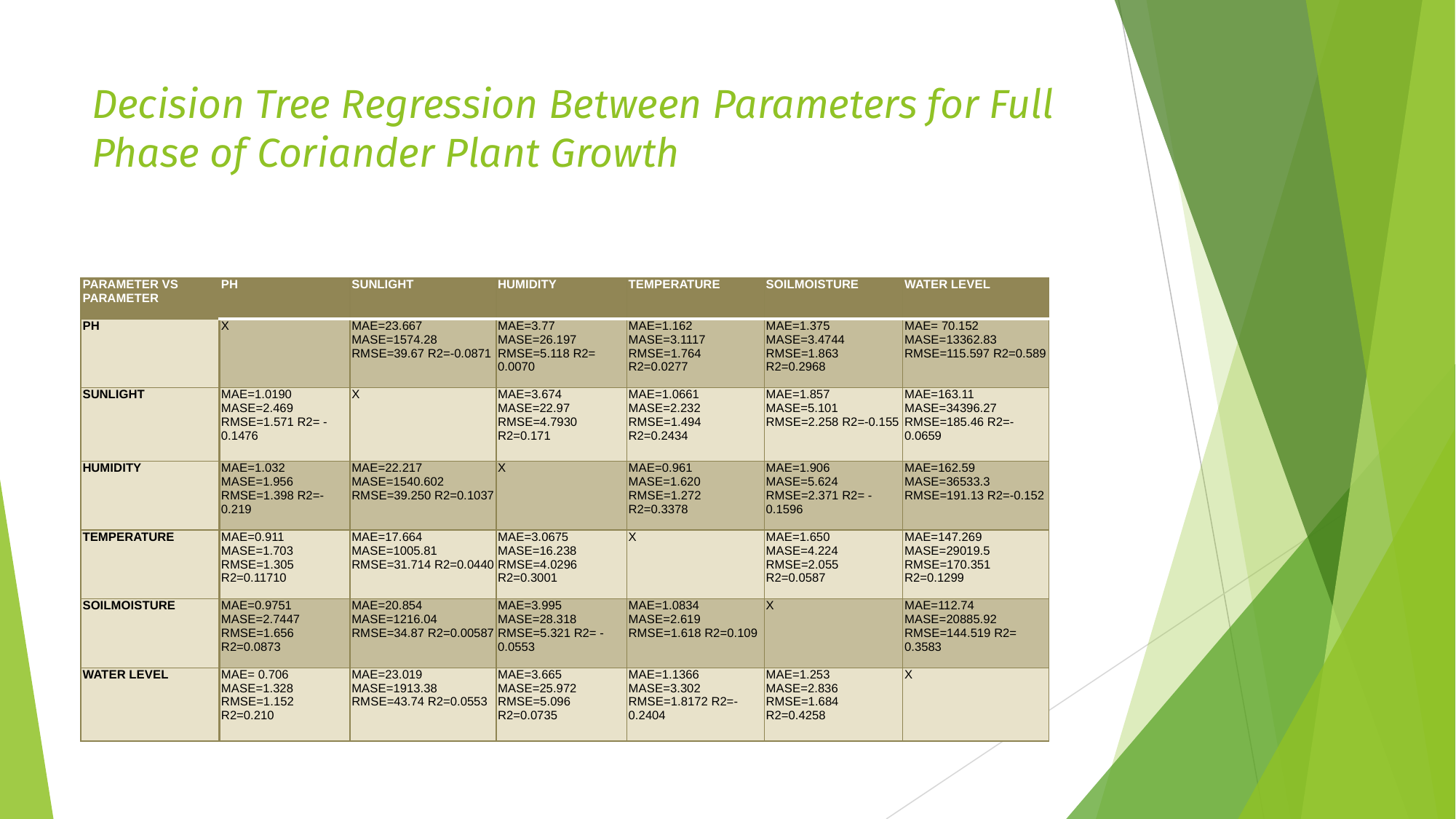

# Decision Tree Regression Between Parameters for Full Phase of Coriander Plant Growth
| PARAMETER VS PARAMETER | PH | SUNLIGHT | HUMIDITY | TEMPERATURE | SOILMOISTURE | WATER LEVEL |
| --- | --- | --- | --- | --- | --- | --- |
| PH | X | MAE=23.667 MASE=1574.28 RMSE=39.67 R2=-0.0871 | MAE=3.77 MASE=26.197 RMSE=5.118 R2= 0.0070 | MAE=1.162 MASE=3.1117 RMSE=1.764 R2=0.0277 | MAE=1.375 MASE=3.4744 RMSE=1.863 R2=0.2968 | MAE= 70.152 MASE=13362.83 RMSE=115.597 R2=0.589 |
| SUNLIGHT | MAE=1.0190 MASE=2.469 RMSE=1.571 R2= -0.1476 | X | MAE=3.674 MASE=22.97 RMSE=4.7930 R2=0.171 | MAE=1.0661 MASE=2.232 RMSE=1.494 R2=0.2434 | MAE=1.857 MASE=5.101 RMSE=2.258 R2=-0.155 | MAE=163.11 MASE=34396.27 RMSE=185.46 R2=-0.0659 |
| HUMIDITY | MAE=1.032 MASE=1.956 RMSE=1.398 R2=-0.219 | MAE=22.217 MASE=1540.602 RMSE=39.250 R2=0.1037 | X | MAE=0.961 MASE=1.620 RMSE=1.272 R2=0.3378 | MAE=1.906 MASE=5.624 RMSE=2.371 R2= -0.1596 | MAE=162.59 MASE=36533.3 RMSE=191.13 R2=-0.152 |
| TEMPERATURE | MAE=0.911 MASE=1.703 RMSE=1.305 R2=0.11710 | MAE=17.664 MASE=1005.81 RMSE=31.714 R2=0.0440 | MAE=3.0675 MASE=16.238 RMSE=4.0296 R2=0.3001 | X | MAE=1.650 MASE=4.224 RMSE=2.055 R2=0.0587 | MAE=147.269 MASE=29019.5 RMSE=170.351 R2=0.1299 |
| SOILMOISTURE | MAE=0.9751 MASE=2.7447 RMSE=1.656 R2=0.0873 | MAE=20.854 MASE=1216.04 RMSE=34.87 R2=0.00587 | MAE=3.995 MASE=28.318 RMSE=5.321 R2= -0.0553 | MAE=1.0834 MASE=2.619 RMSE=1.618 R2=0.109 | X | MAE=112.74 MASE=20885.92 RMSE=144.519 R2= 0.3583 |
| WATER LEVEL | MAE= 0.706 MASE=1.328 RMSE=1.152 R2=0.210 | MAE=23.019 MASE=1913.38 RMSE=43.74 R2=0.0553 | MAE=3.665 MASE=25.972 RMSE=5.096 R2=0.0735 | MAE=1.1366 MASE=3.302 RMSE=1.8172 R2=-0.2404 | MAE=1.253 MASE=2.836 RMSE=1.684 R2=0.4258 | X |